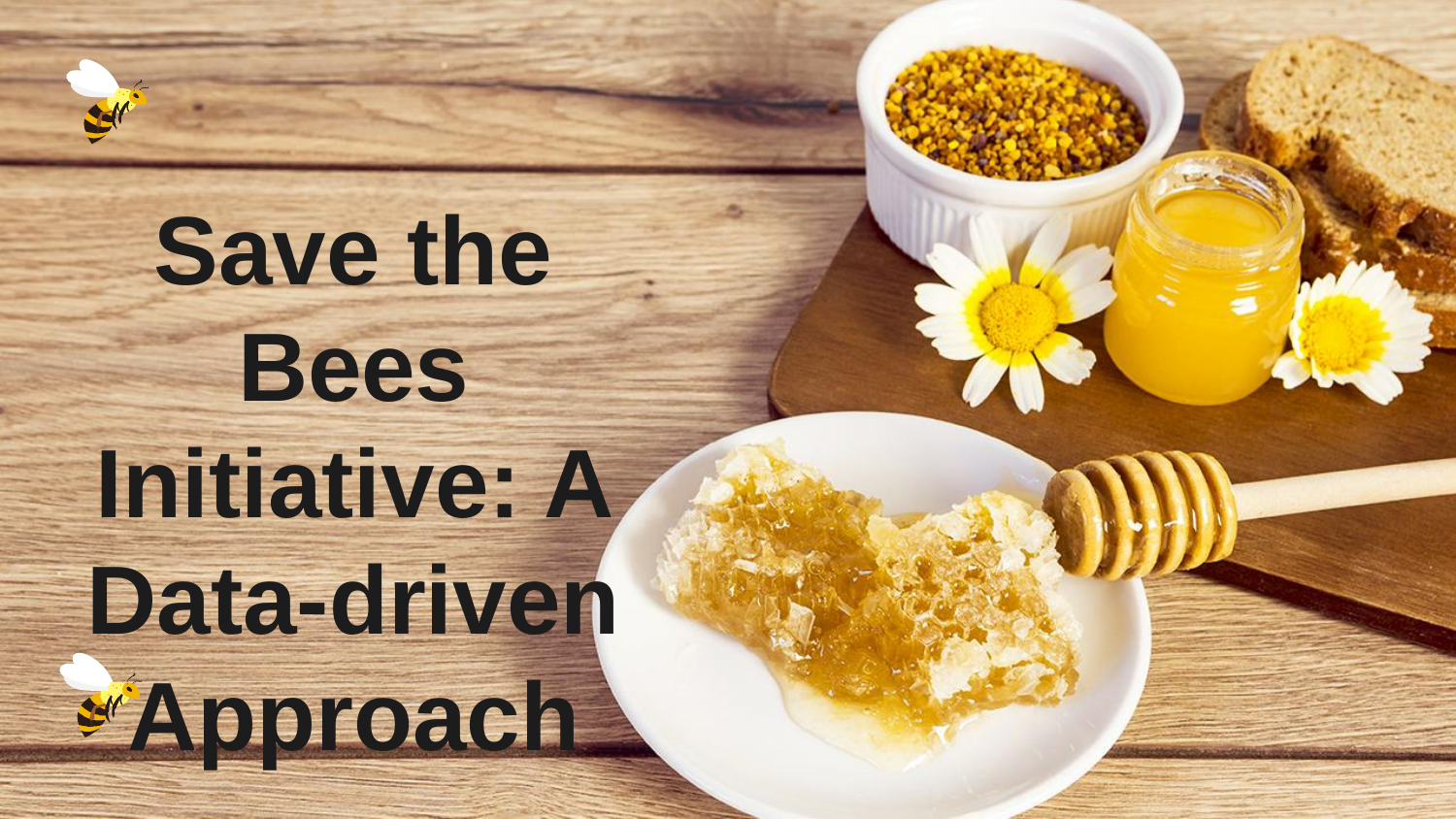

# Save the Bees Initiative: A Data-driven Approach